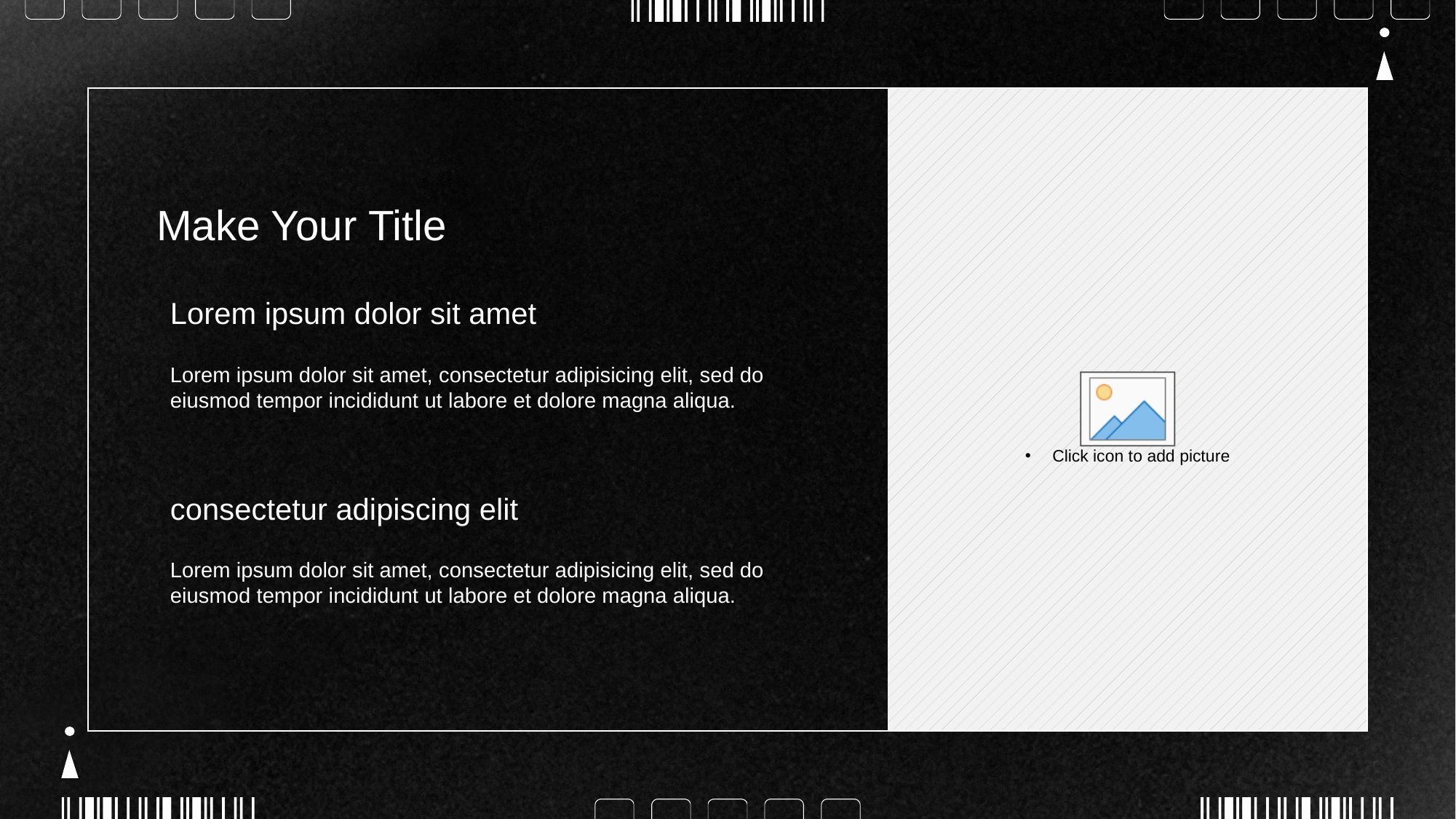

Make Your Title
Lorem ipsum dolor sit amet
Lorem ipsum dolor sit amet, consectetur adipisicing elit, sed do eiusmod tempor incididunt ut labore et dolore magna aliqua.
consectetur adipiscing elit
Lorem ipsum dolor sit amet, consectetur adipisicing elit, sed do eiusmod tempor incididunt ut labore et dolore magna aliqua.